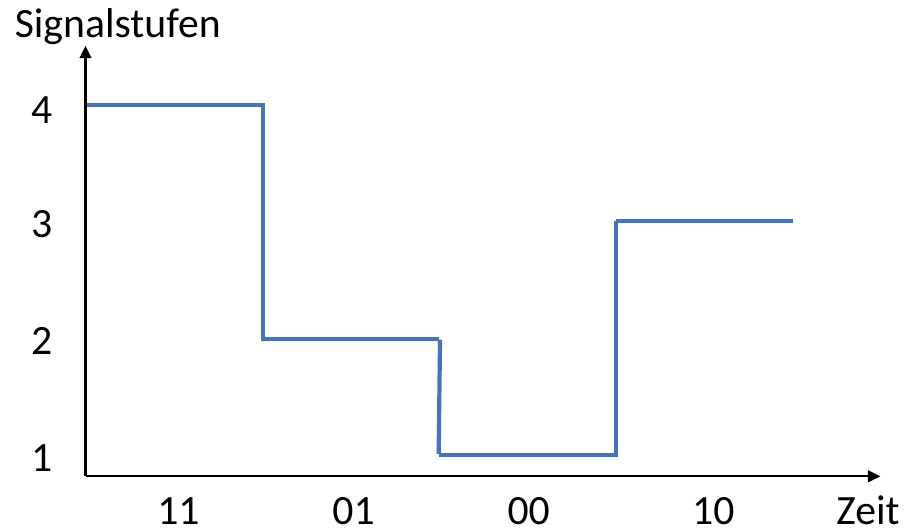

Signalstufen
4
3
2
1
Zeit
      11              01              00               10